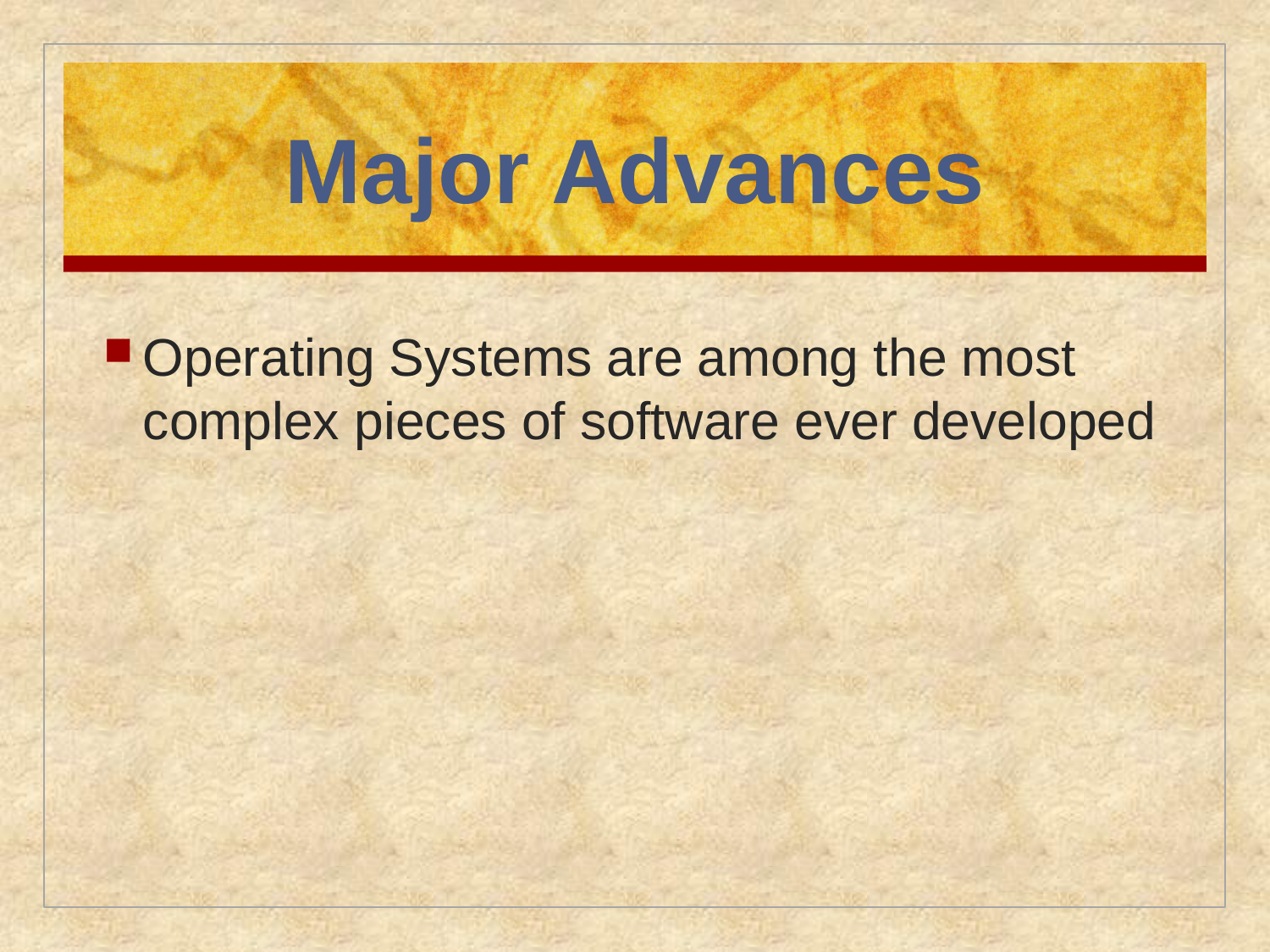

# Major Advances
Operating Systems are among the most complex pieces of software ever developed